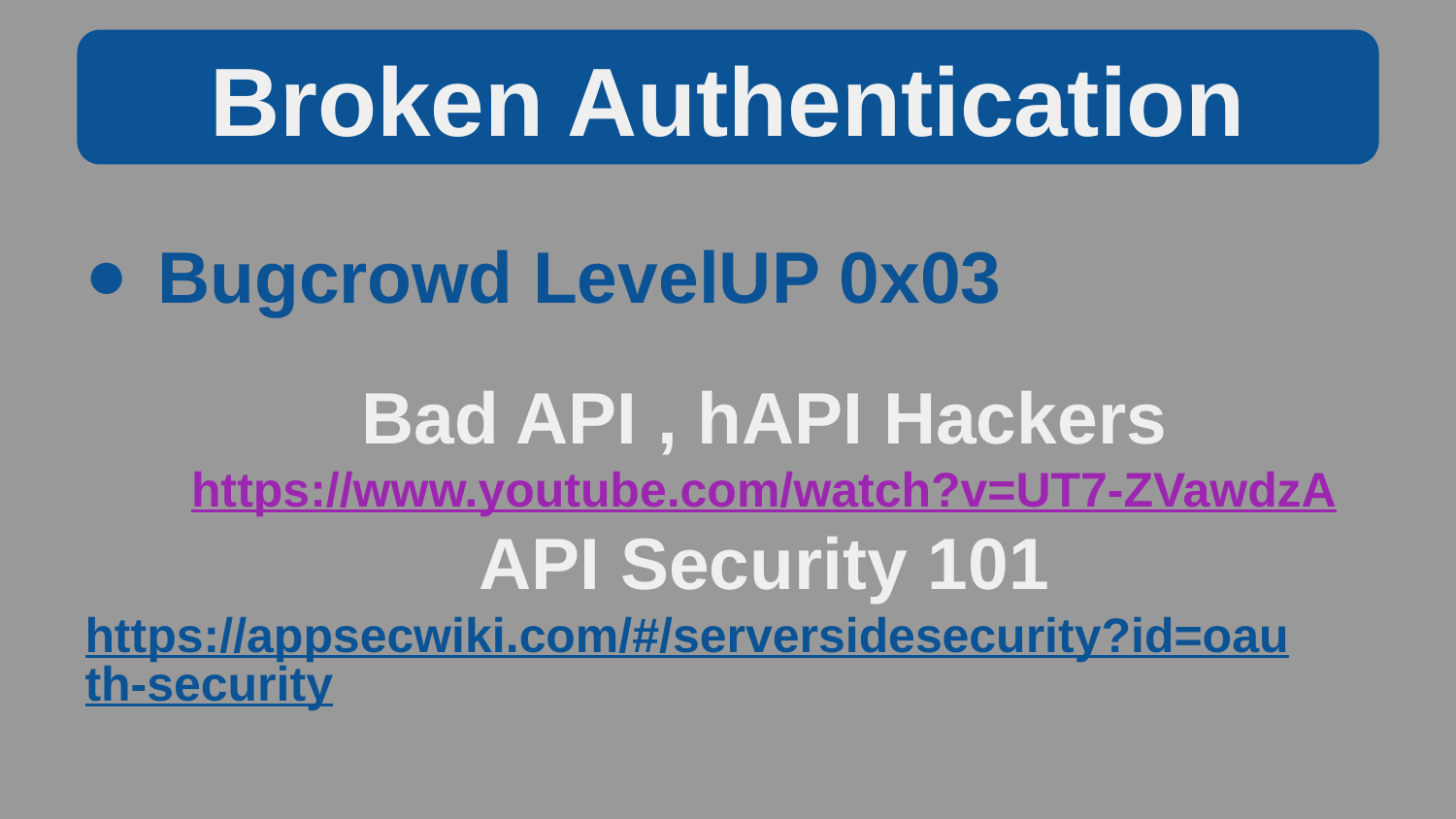

Broken Authentication
Bugcrowd LevelUP 0x03
Bad API , hAPI Hackers
https://www.youtube.com/watch?v=UT7-ZVawdzA
API Security 101
https://appsecwiki.com/#/serversidesecurity?id=oauth-security